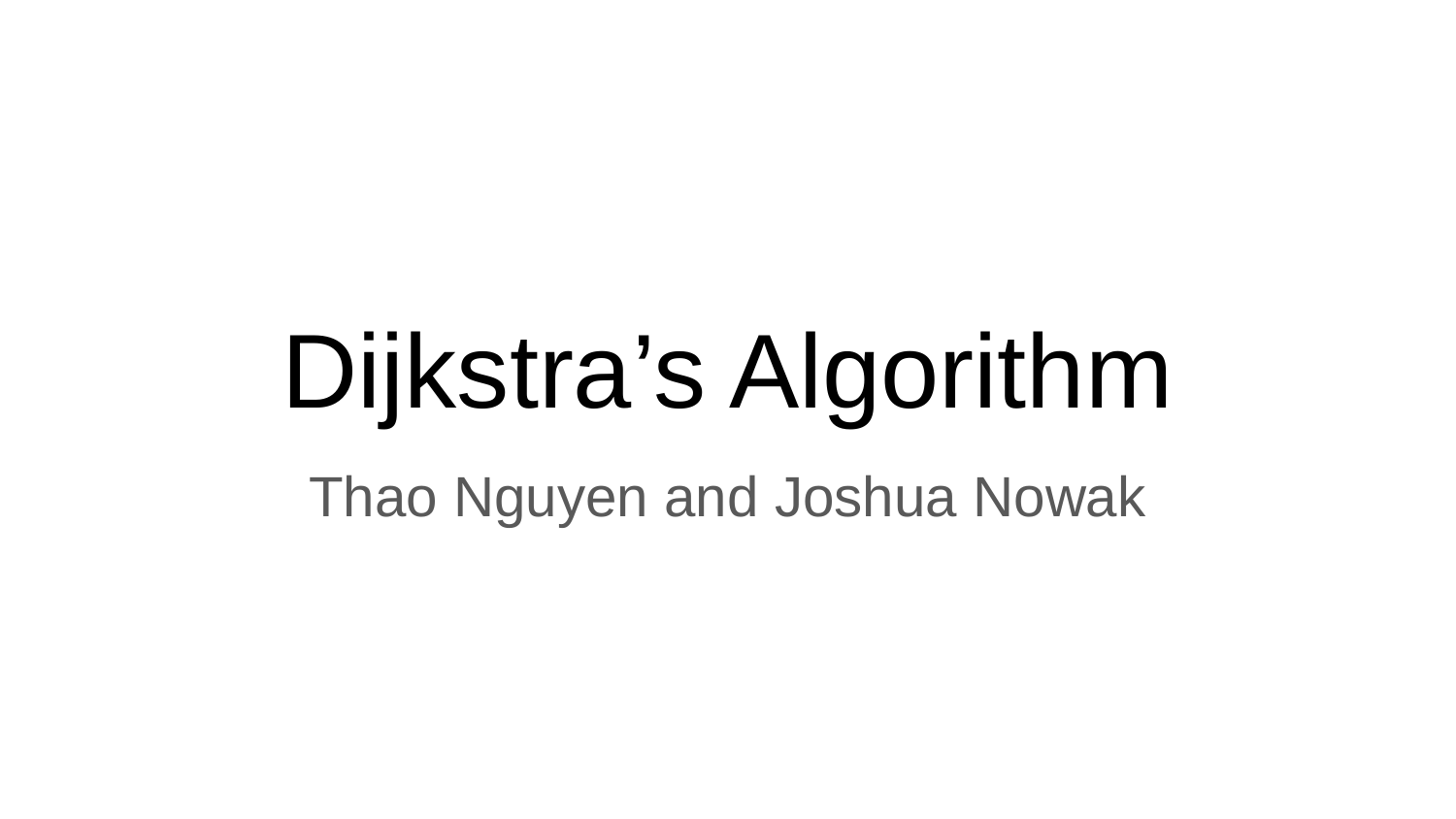

# Dijkstra’s Algorithm
Thao Nguyen and Joshua Nowak